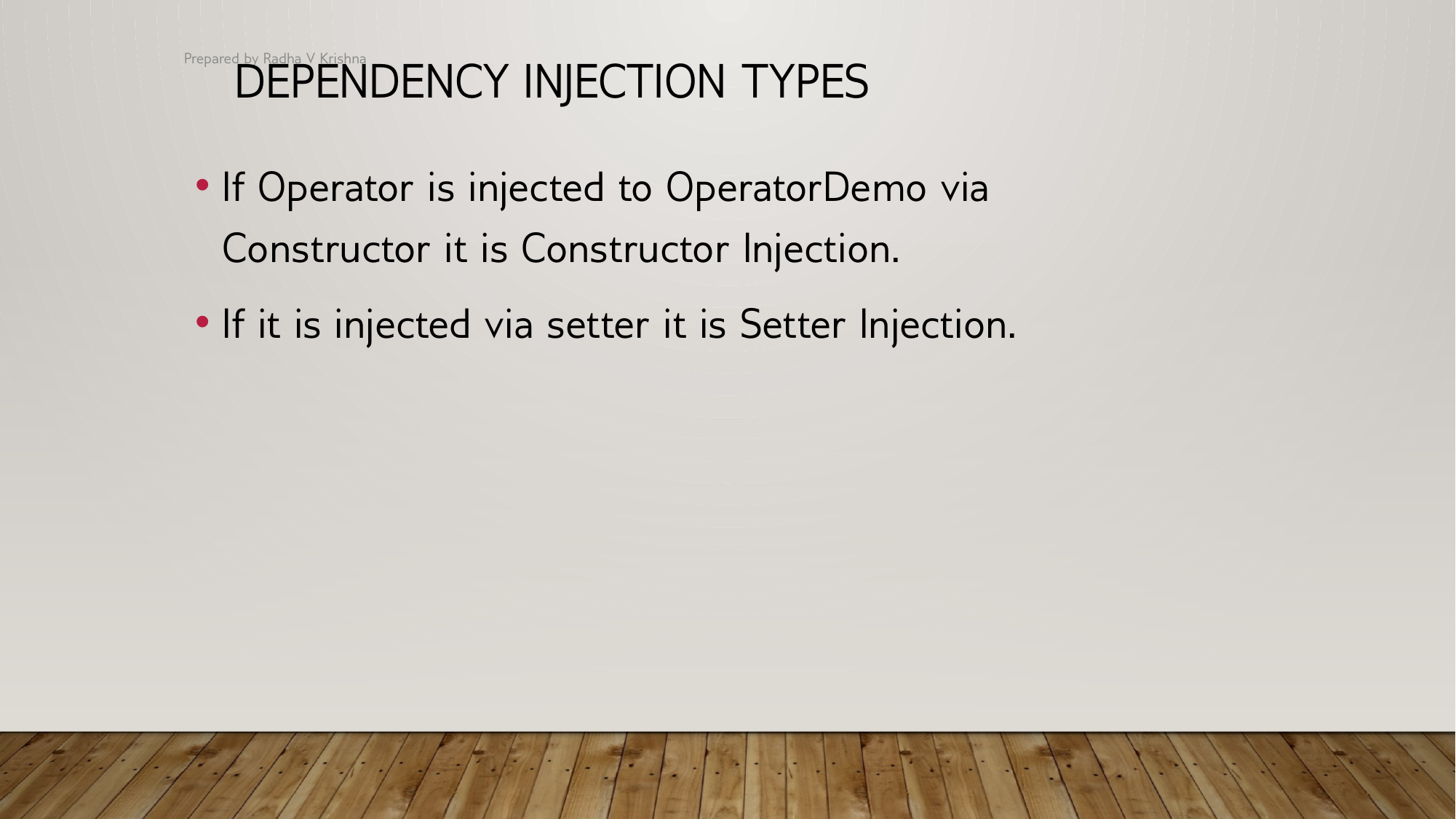

Prepared by Radha V Krishna
Dependency Injection types
If Operator is injected to OperatorDemo via Constructor it is Constructor Injection.
If it is injected via setter it is Setter Injection.